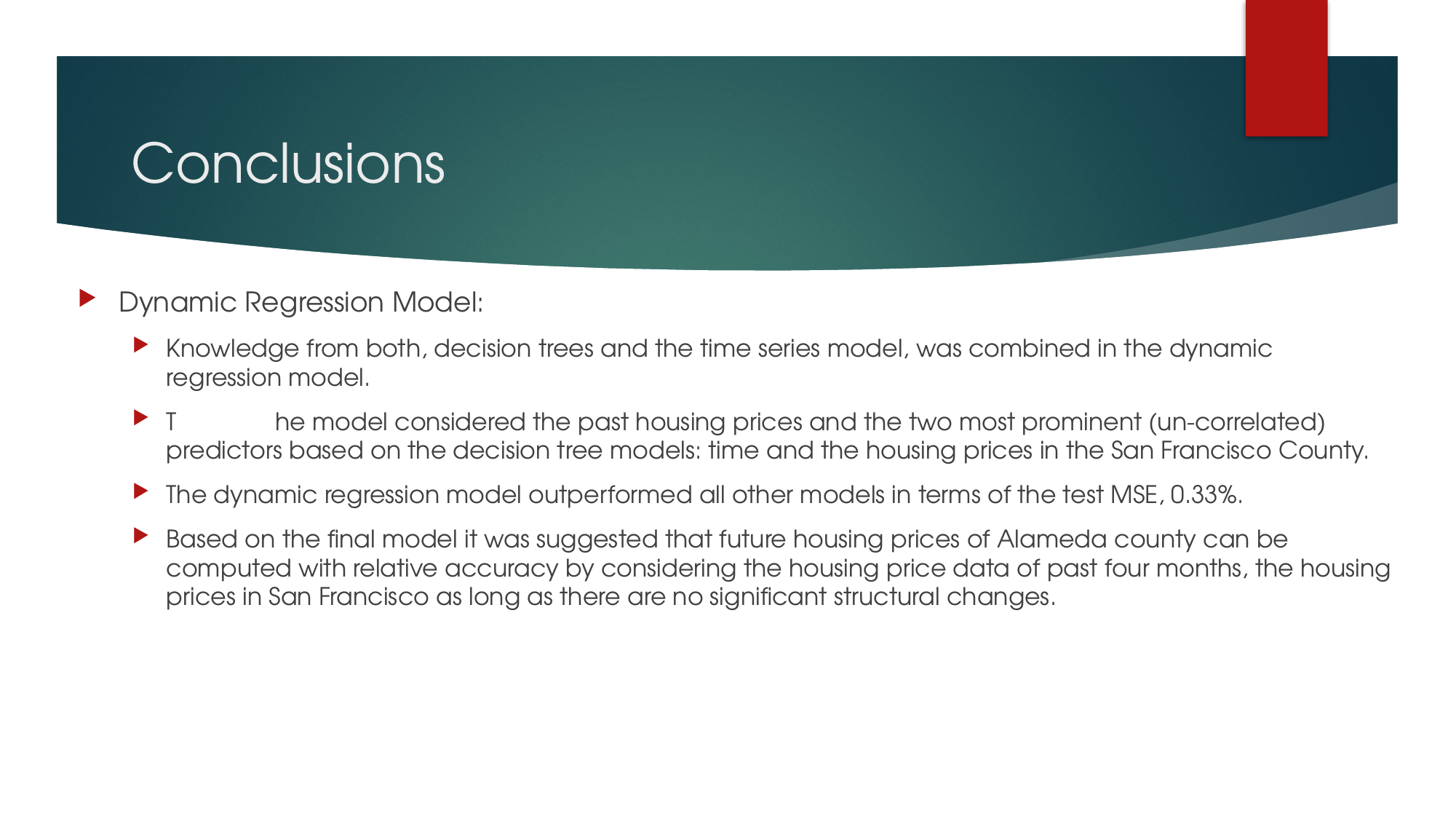

# Conclusions
Dynamic Regression Model:
Knowledge from both, decision trees and the time series model, was combined in the dynamic regression model.
T	he model considered the past housing prices and the two most prominent (un-correlated) predictors based on the decision tree models: time and the housing prices in the San Francisco County.
The dynamic regression model outperformed all other models in terms of the test MSE, 0.33%.
Based on the final model it was suggested that future housing prices of Alameda county can be computed with relative accuracy by considering the housing price data of past four months, the housing prices in San Francisco as long as there are no significant structural changes.